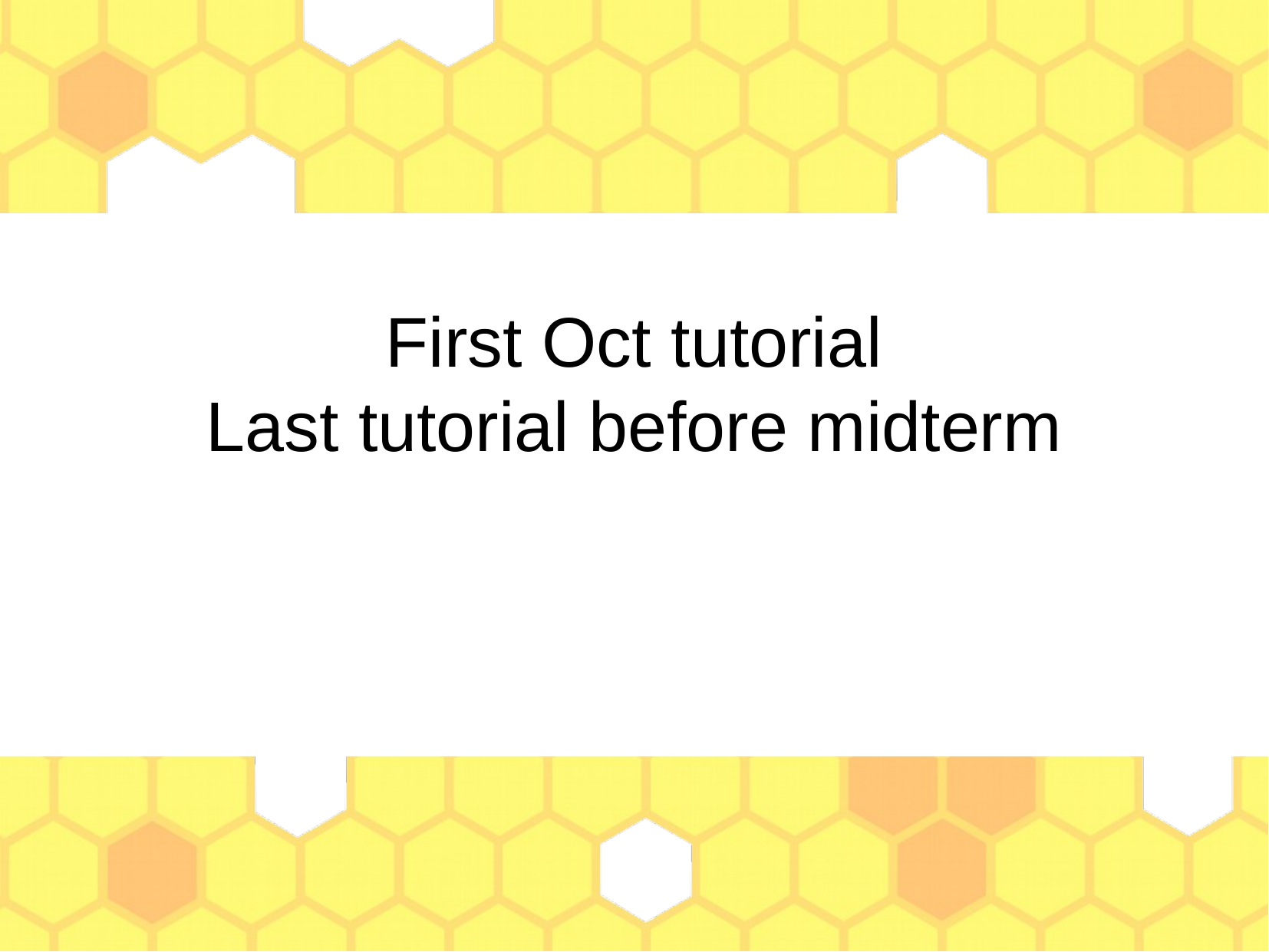

First Oct tutorial
Last tutorial before midterm